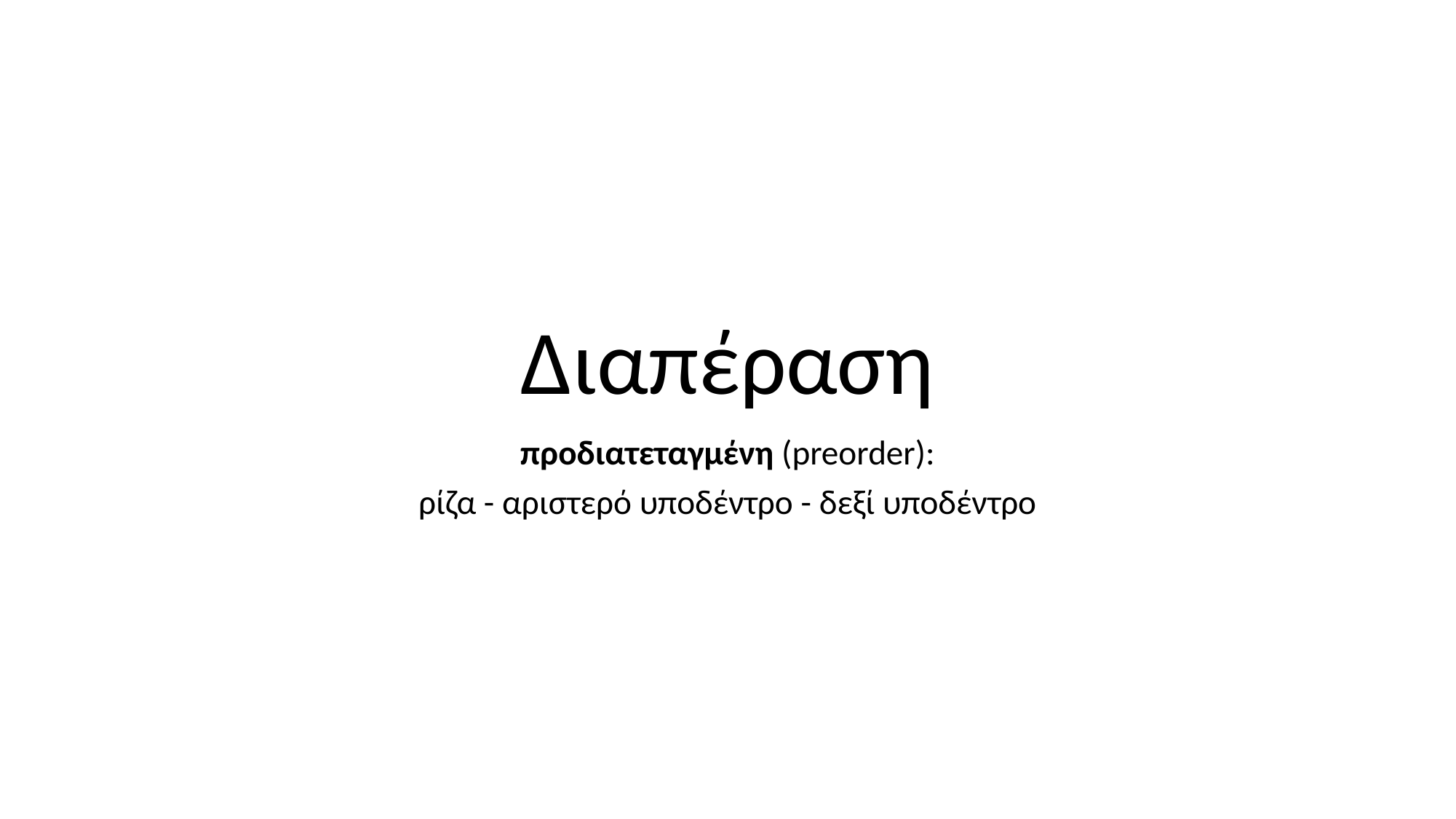

# Διαπέραση
προδιατεταγμένη (preorder):
ρίζα - αριστερό υποδέντρο - δεξί υποδέντρο